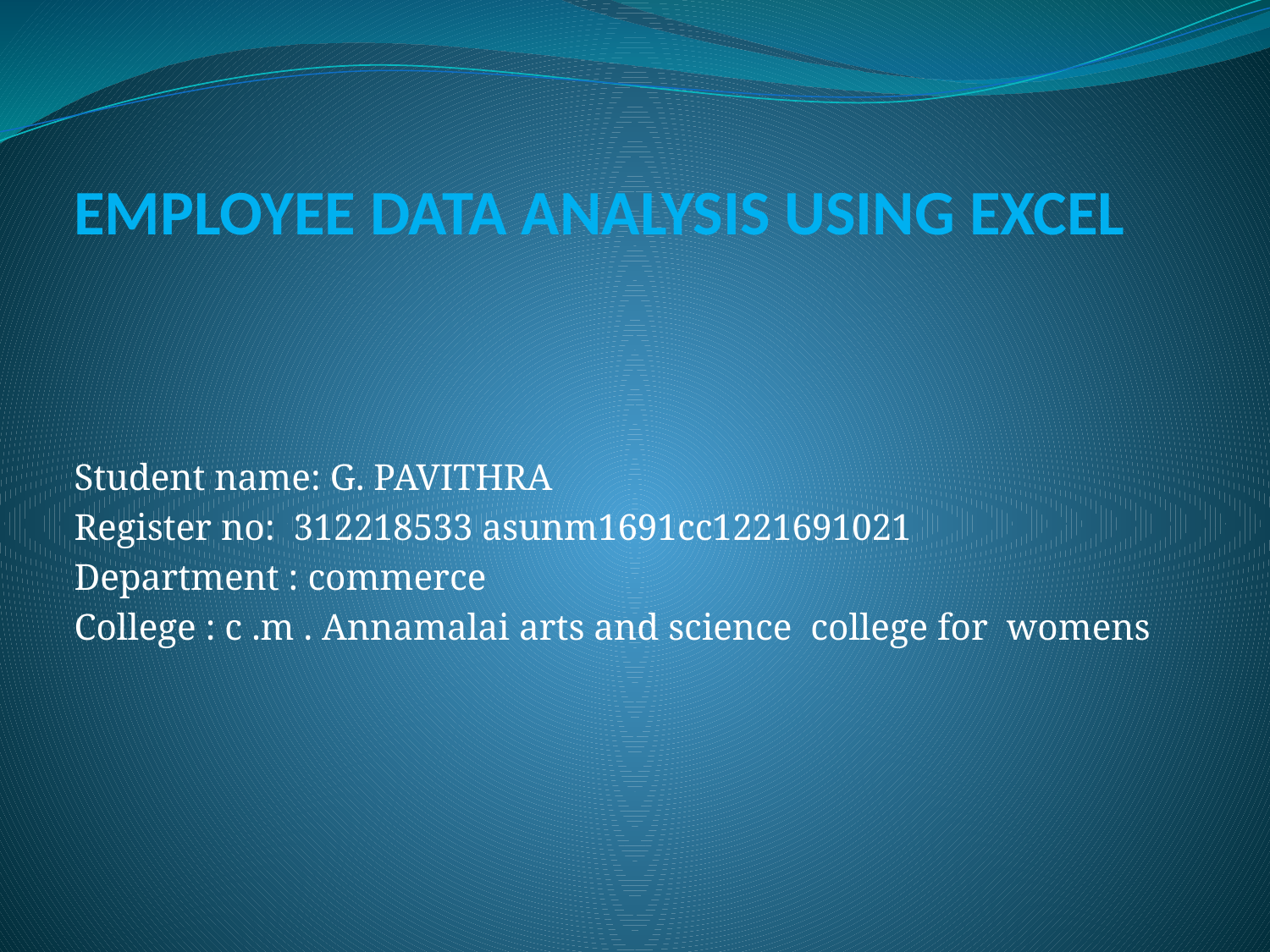

# EMPLOYEE DATA ANALYSIS USING EXCEL
Student name: G. PAVITHRA
Register no:  312218533 asunm1691cc1221691021
Department : commerce
College : c .m . Annamalai arts and science  college for  womens